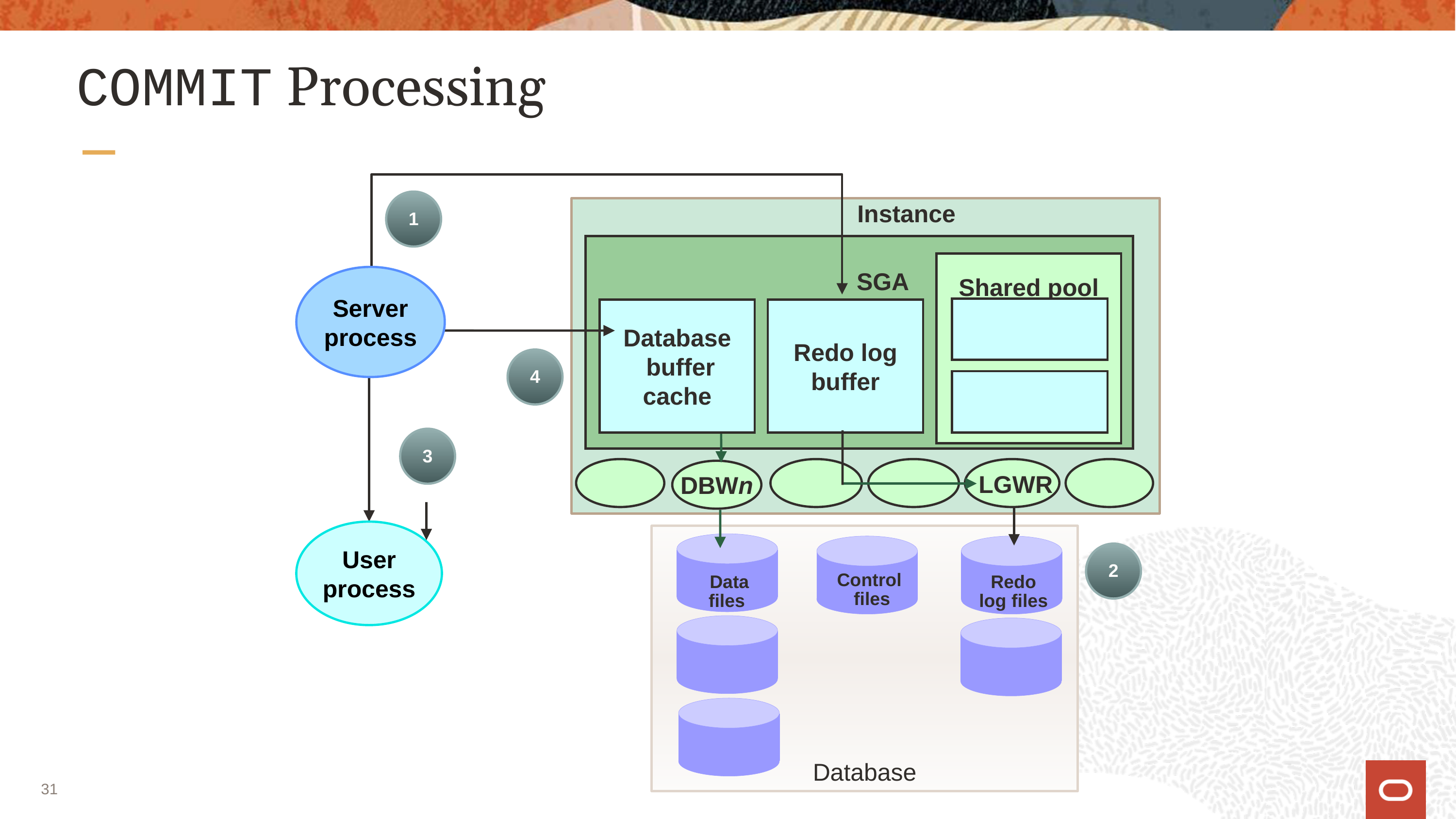

# COMMIT Processing

1
            Instance

       SGA

Shared pool

Server
process

Database
 buffer
cache
Redo log
buffer

4

3

 LGWR

DBWn

User
process

Database

2
Control
files
Data files
Redo
log files